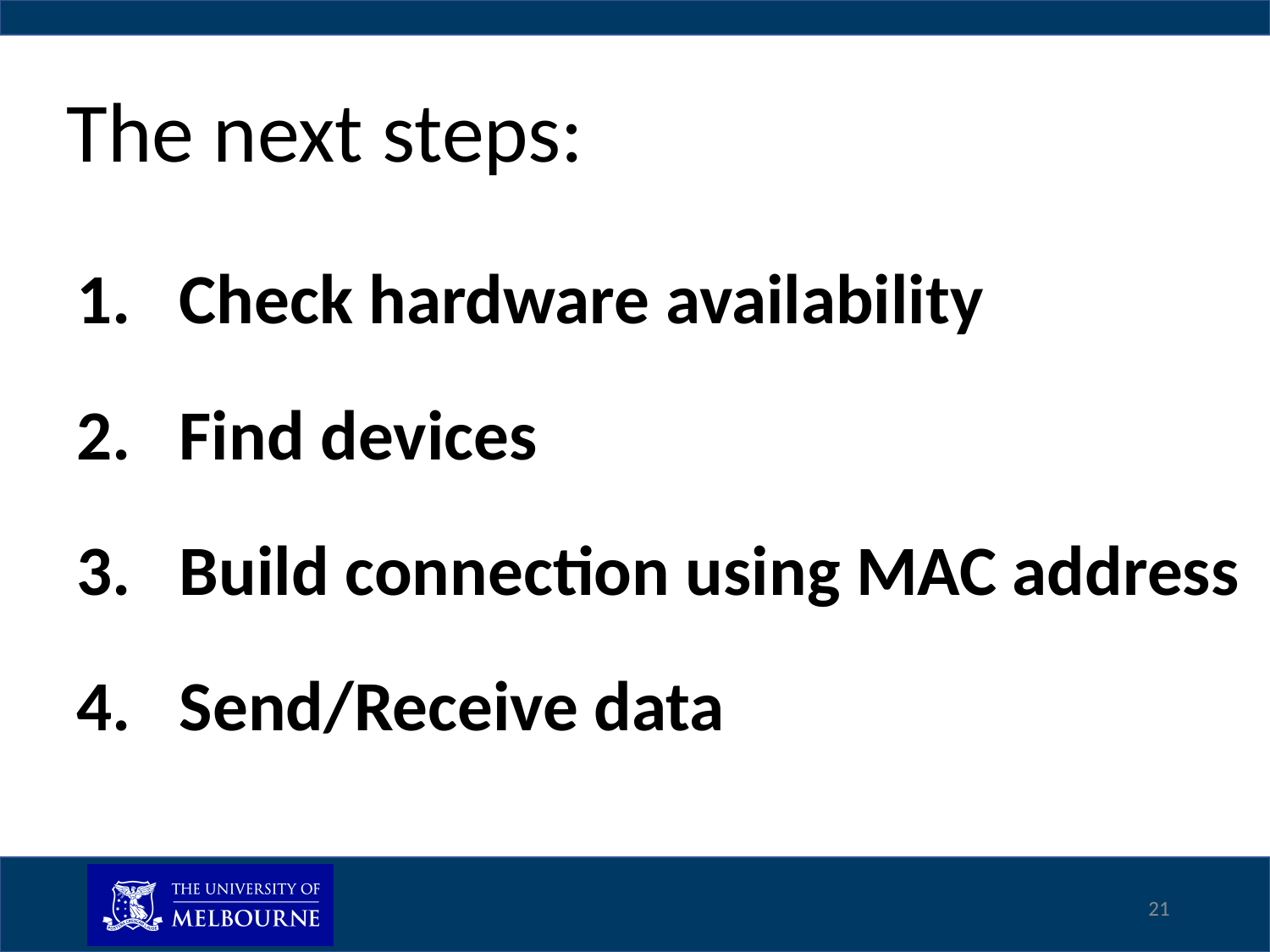

# The next steps:
Check hardware availability
Find devices
Build connection using MAC address
Send/Receive data

21